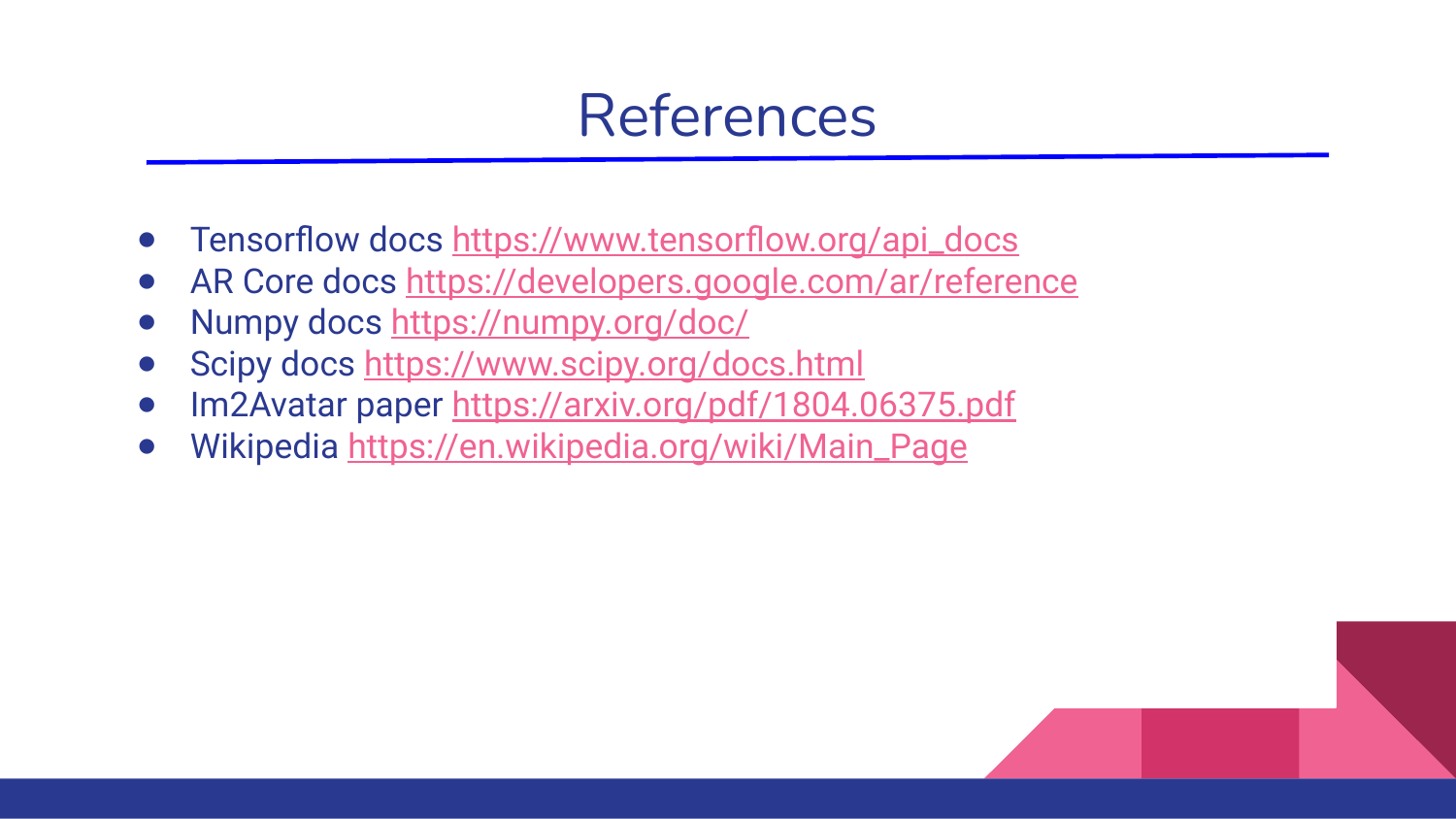

# References
Tensorflow docs https://www.tensorflow.org/api_docs
AR Core docs https://developers.google.com/ar/reference
Numpy docs https://numpy.org/doc/
Scipy docs https://www.scipy.org/docs.html
Im2Avatar paper https://arxiv.org/pdf/1804.06375.pdf
Wikipedia https://en.wikipedia.org/wiki/Main_Page